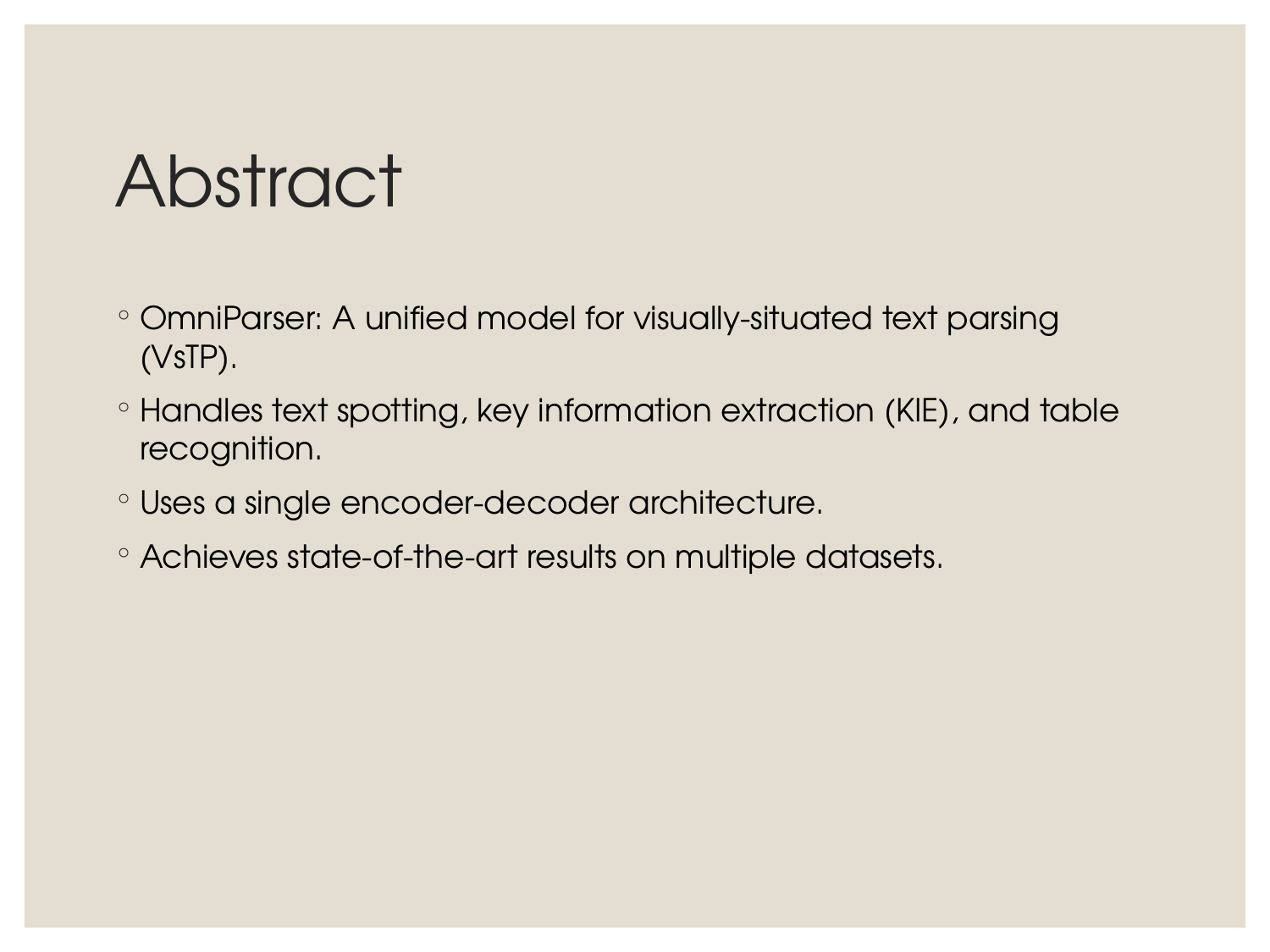

# Abstract
OmniParser: A unified model for visually-situated text parsing (VsTP).
Handles text spotting, key information extraction (KIE), and table recognition.
Uses a single encoder-decoder architecture.
Achieves state-of-the-art results on multiple datasets.